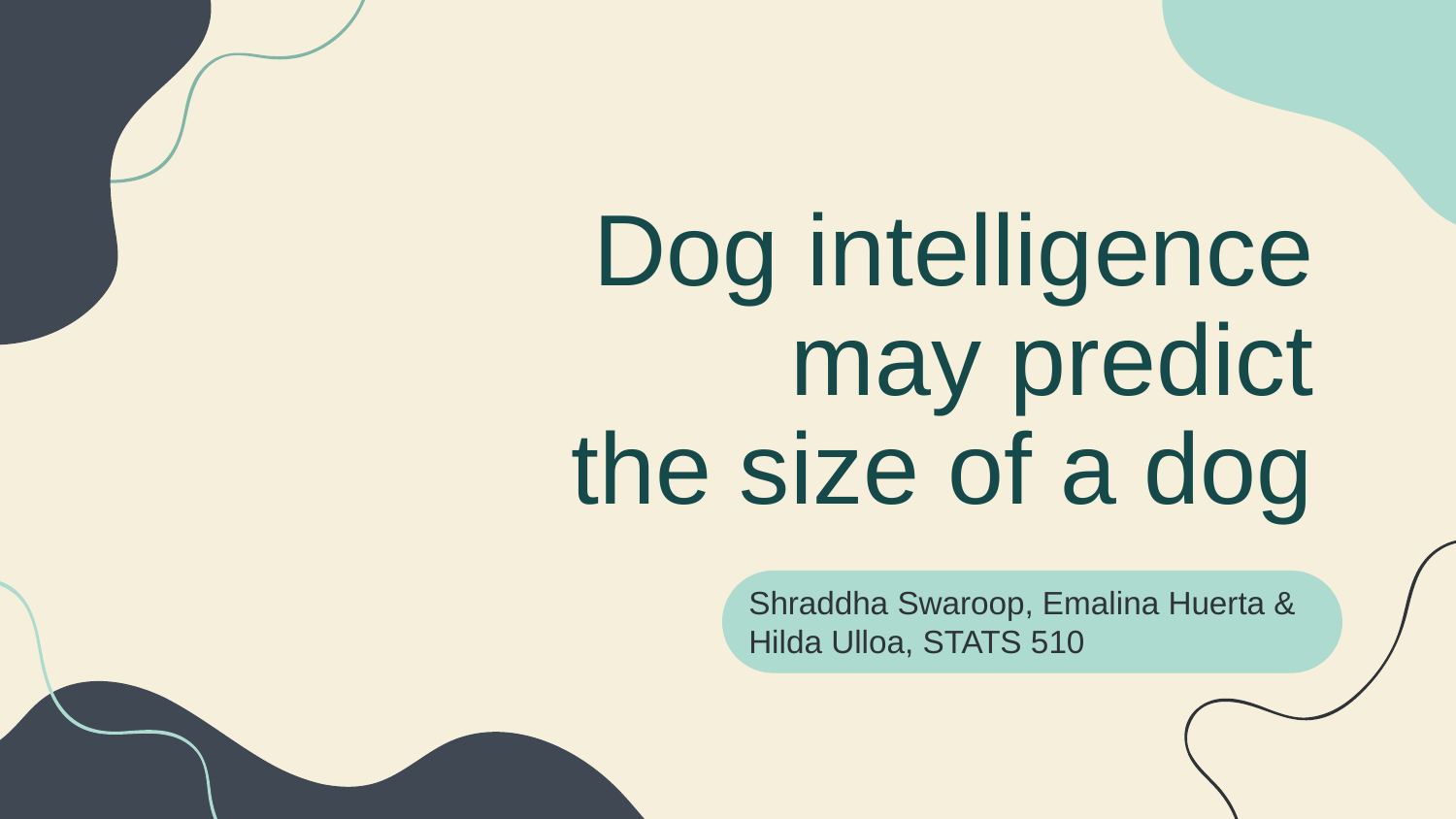

# Dog intelligence
may predict
the size of a dog

Shraddha Swaroop, Emalina Huerta & Hilda Ulloa, STATS 510